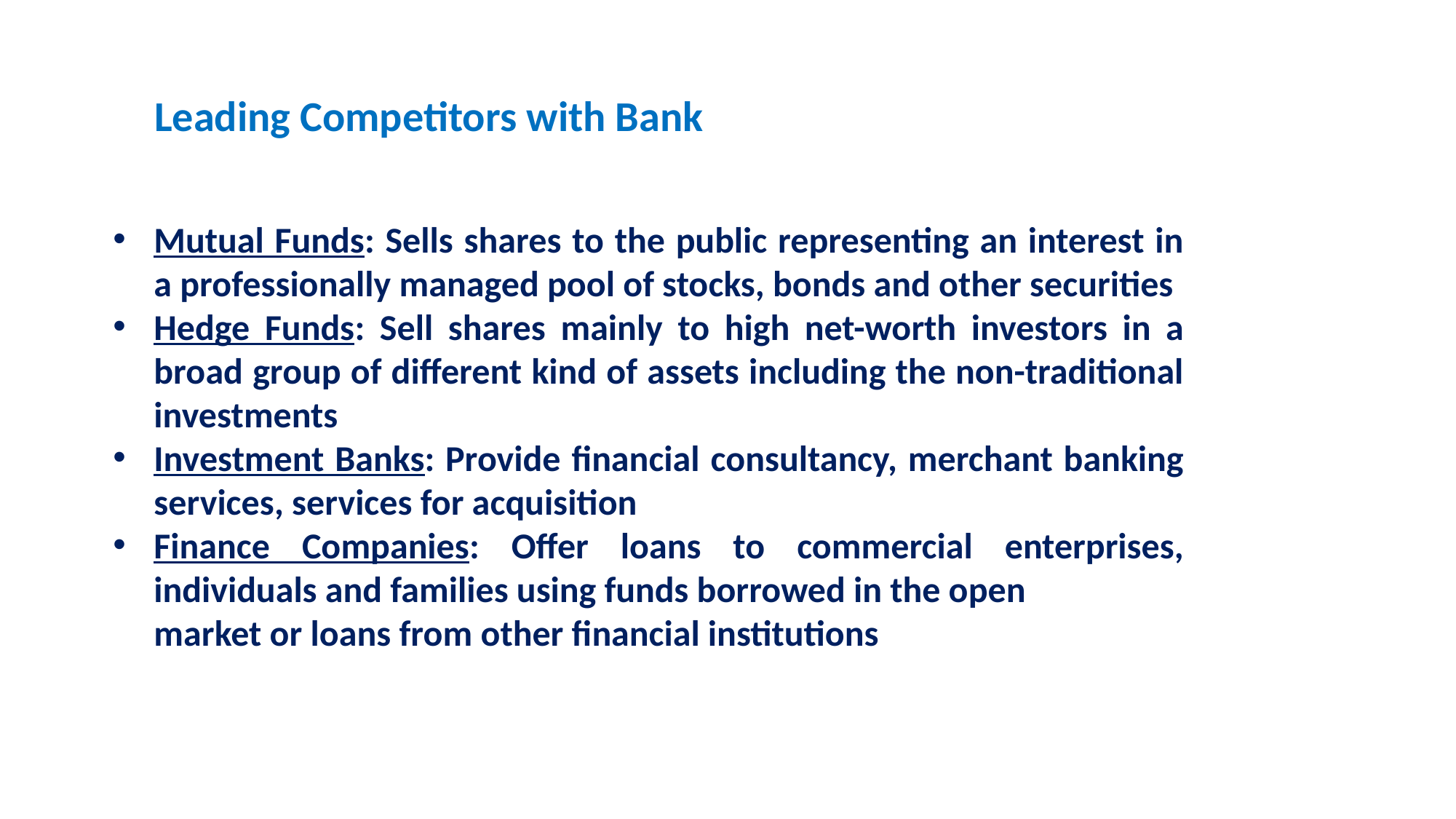

Leading Competitors with Bank

Mutual Funds: Sells shares to the public representing an interest in a professionally managed pool of stocks, bonds and other securities
Hedge Funds: Sell shares mainly to high net-worth investors in a broad group of different kind of assets including the non-traditional investments
Investment Banks: Provide financial consultancy, merchant banking services, services for acquisition
Finance Companies: Offer loans to commercial enterprises, individuals and families using funds borrowed in the open
	market or loans from other financial institutions